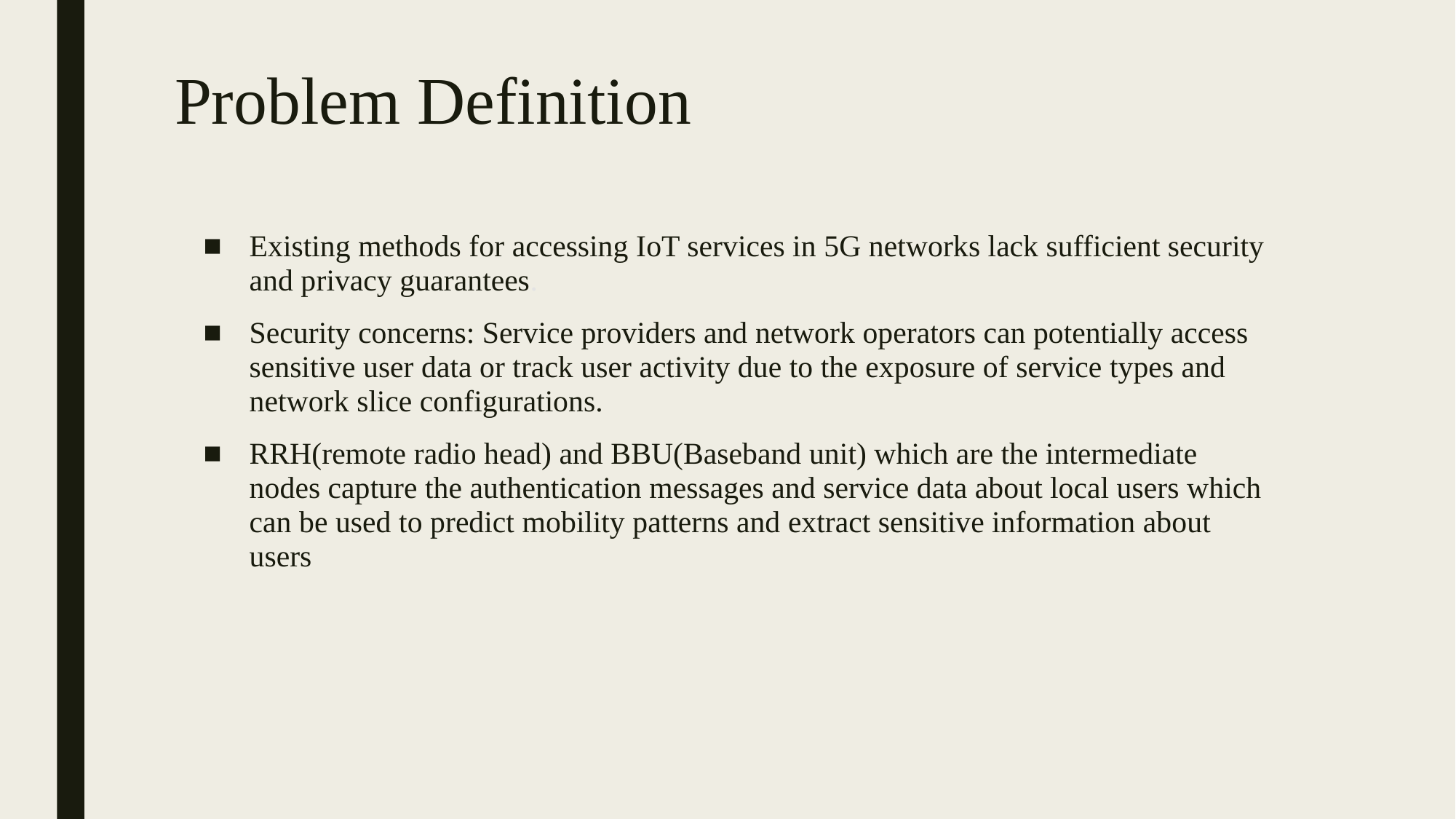

# Problem Definition
Existing methods for accessing IoT services in 5G networks lack sufficient security and privacy guarantees.
Security concerns: Service providers and network operators can potentially access sensitive user data or track user activity due to the exposure of service types and network slice configurations.
RRH(remote radio head) and BBU(Baseband unit) which are the intermediate nodes capture the authentication messages and service data about local users which can be used to predict mobility patterns and extract sensitive information about users